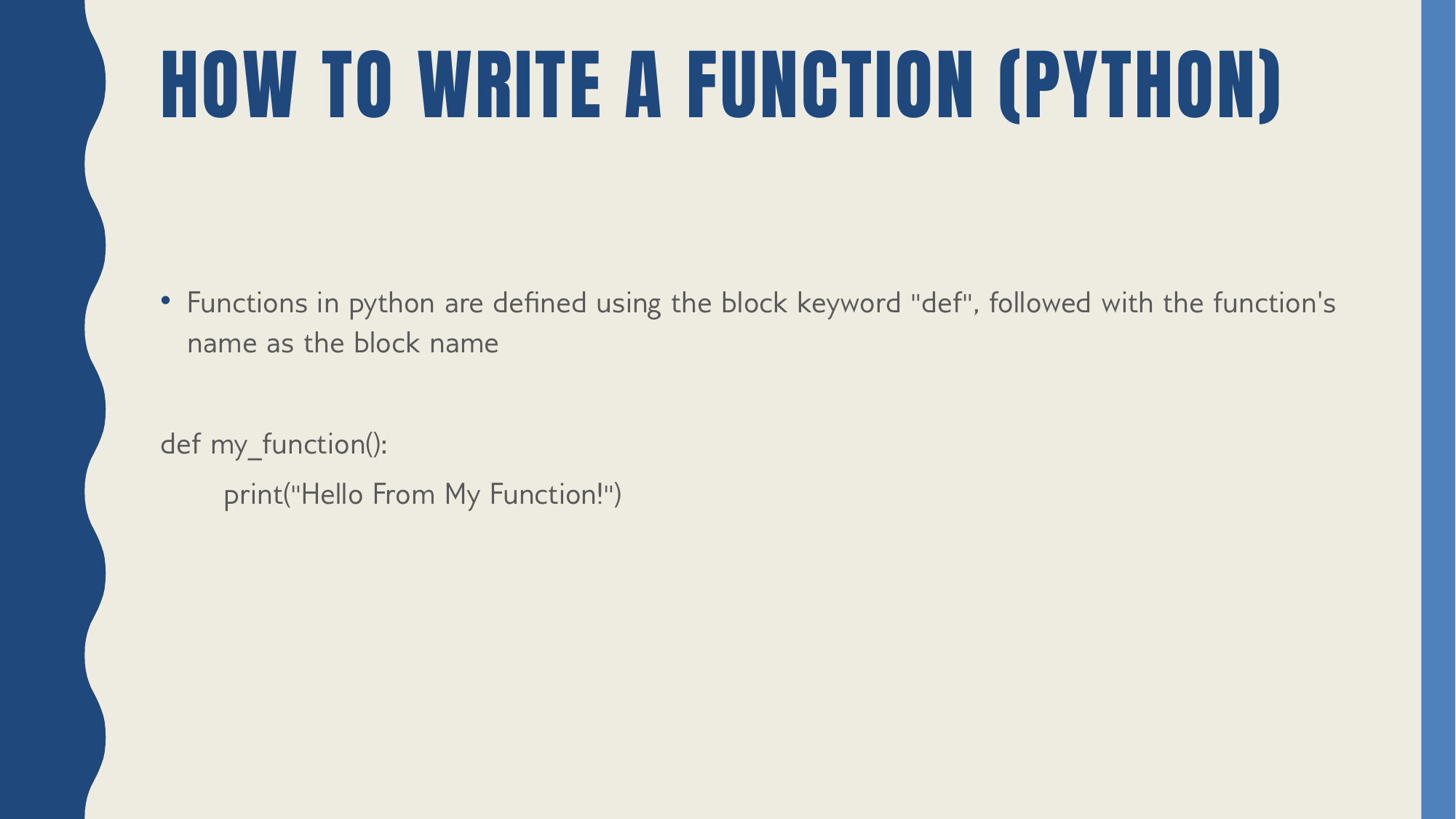

# How to write a Function (Python)
Functions in python are defined using the block keyword "def", followed with the function's name as the block name

def my_function():
       print("Hello From My Function!")